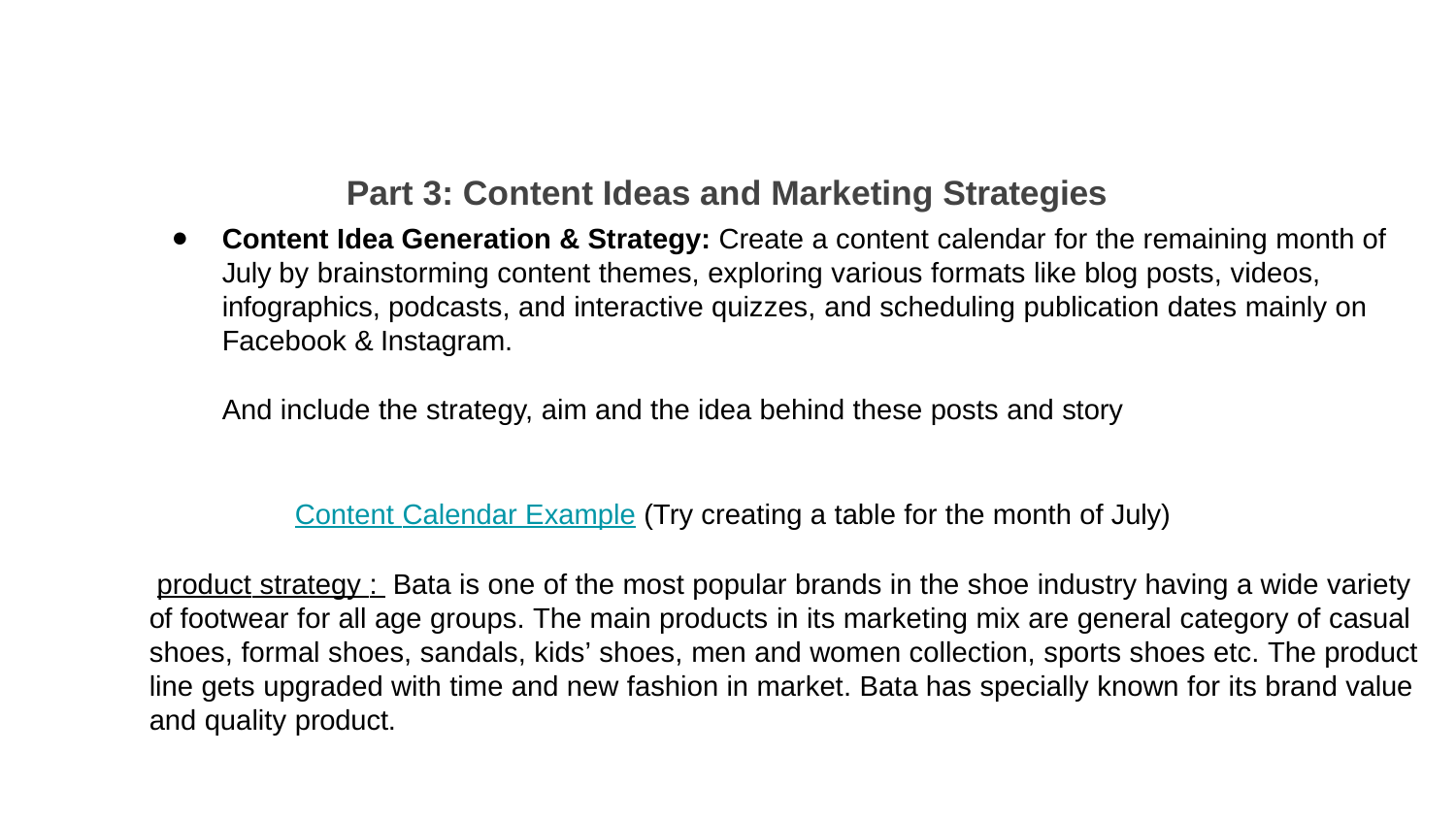

# Part 3: Content Ideas and Marketing Strategies
Content Idea Generation & Strategy: Create a content calendar for the remaining month of July by brainstorming content themes, exploring various formats like blog posts, videos, infographics, podcasts, and interactive quizzes, and scheduling publication dates mainly on Facebook & Instagram.

And include the strategy, aim and the idea behind these posts and story

Content Calendar Example (Try creating a table for the month of July)

product strategy : Bata is one of the most popular brands in the shoe industry having a wide variety of footwear for all age groups. The main products in its marketing mix are general category of casual shoes, formal shoes, sandals, kids’ shoes, men and women collection, sports shoes etc. The product line gets upgraded with time and new fashion in market. Bata has specially known for its brand value and quality product.